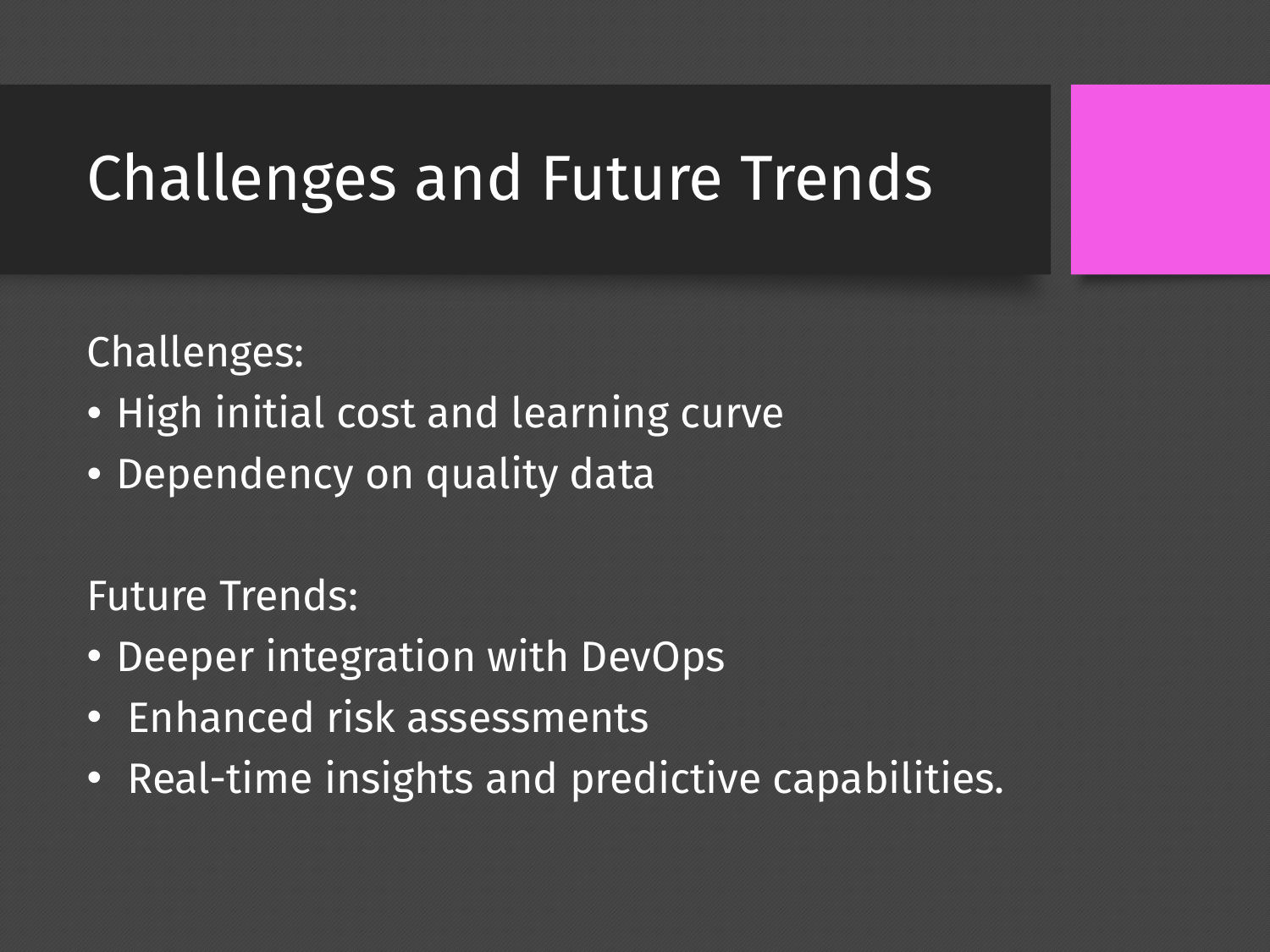

# Challenges and Future Trends
Challenges:
High initial cost and learning curve
Dependency on quality data

Future Trends:
Deeper integration with DevOps
 Enhanced risk assessments
 Real-time insights and predictive capabilities.